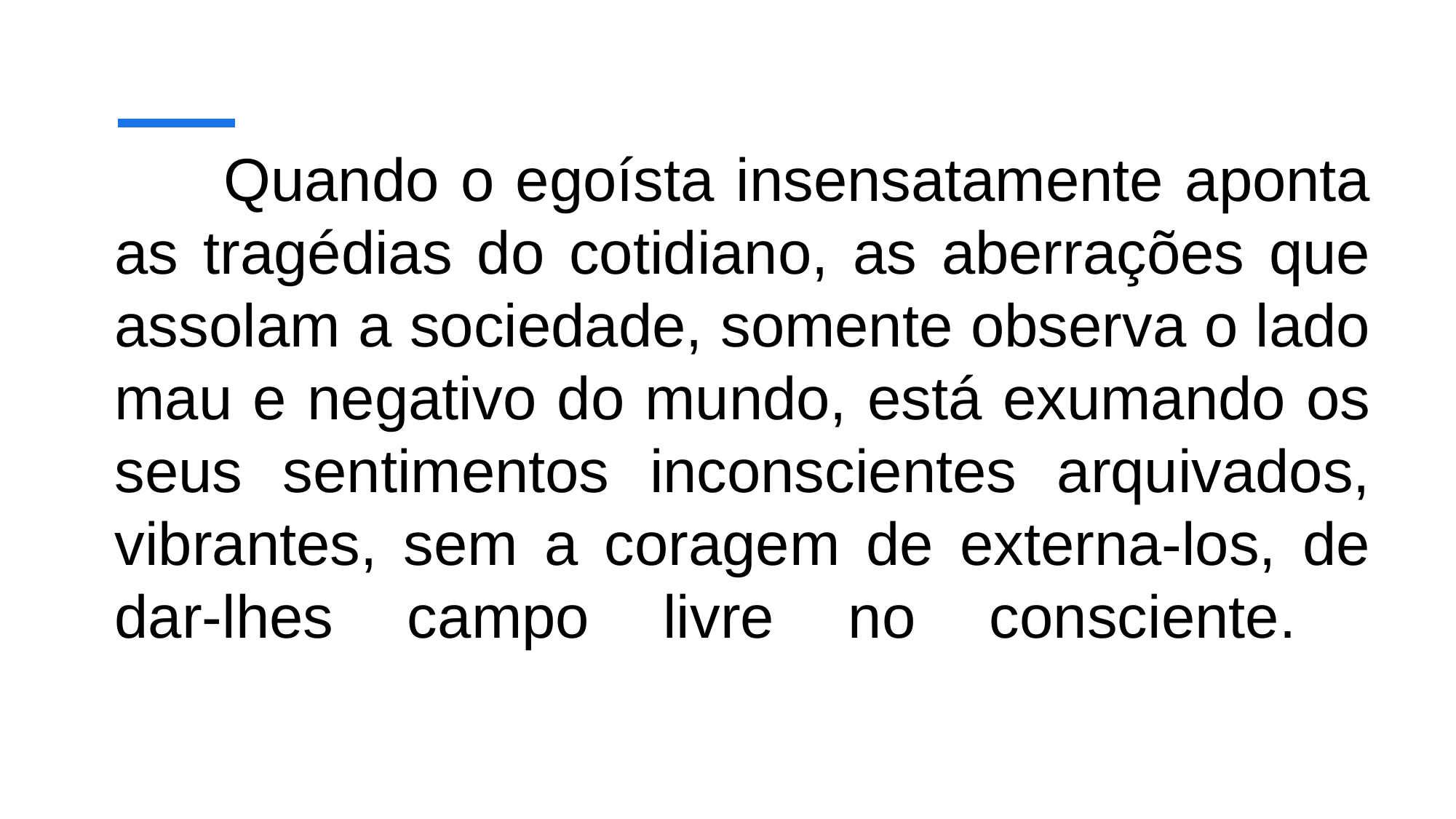

# Quando o egoísta insensatamente aponta as tragédias do cotidiano, as aberrações que assolam a sociedade, somente observa o lado mau e negativo do mundo, está exumando os seus sentimentos inconscientes arquivados, vibrantes, sem a coragem de externa-los, de dar-lhes campo livre no consciente.